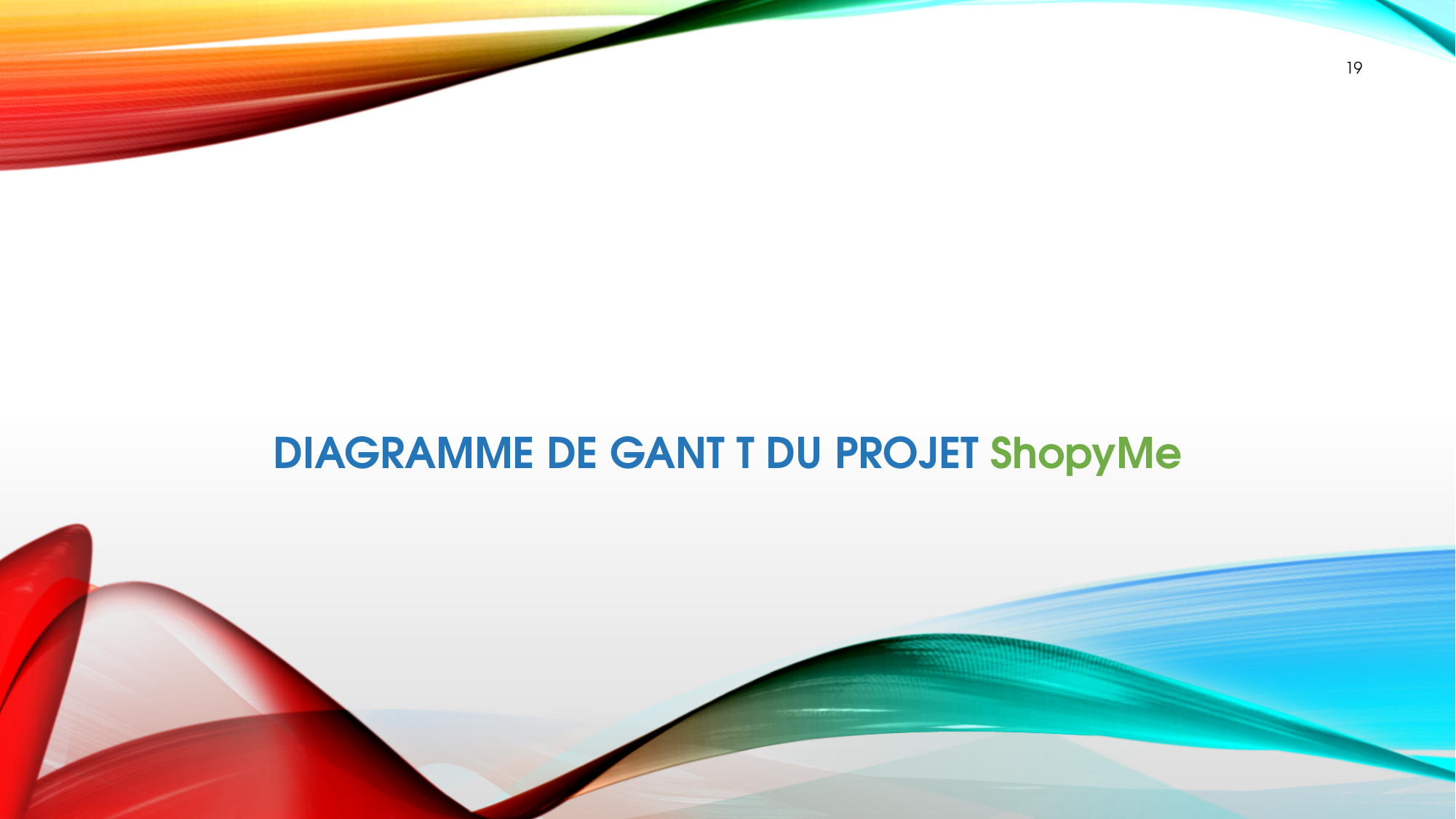

19
# Diagramme de GANT T du projet ShopyMe